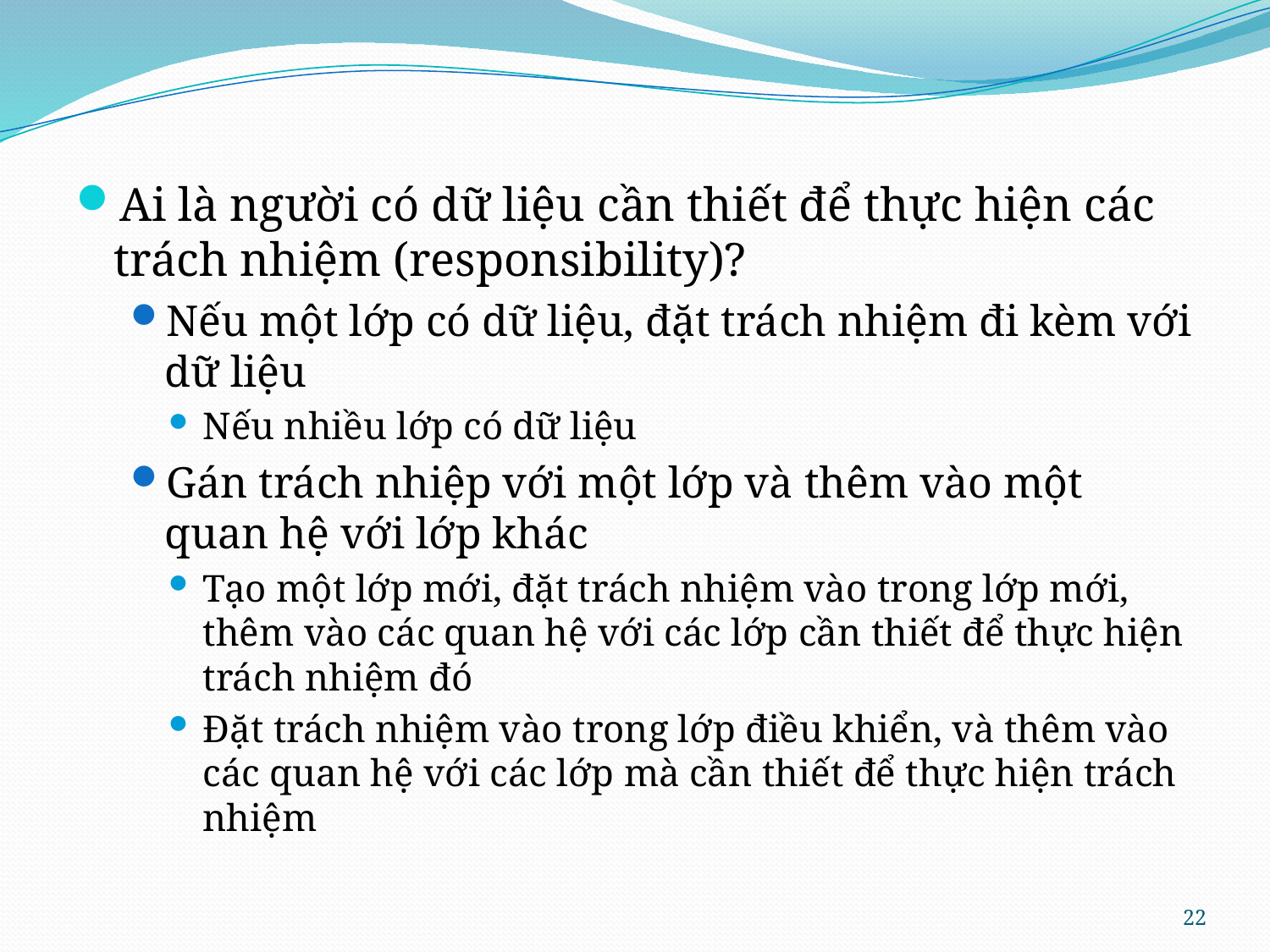

Ai là người có dữ liệu cần thiết để thực hiện các trách nhiệm (responsibility)?
Nếu một lớp có dữ liệu, đặt trách nhiệm đi kèm với dữ liệu
Nếu nhiều lớp có dữ liệu
Gán trách nhiệp với một lớp và thêm vào một quan hệ với lớp khác
Tạo một lớp mới, đặt trách nhiệm vào trong lớp mới, thêm vào các quan hệ với các lớp cần thiết để thực hiện trách nhiệm đó
Đặt trách nhiệm vào trong lớp điều khiển, và thêm vào các quan hệ với các lớp mà cần thiết để thực hiện trách nhiệm

22